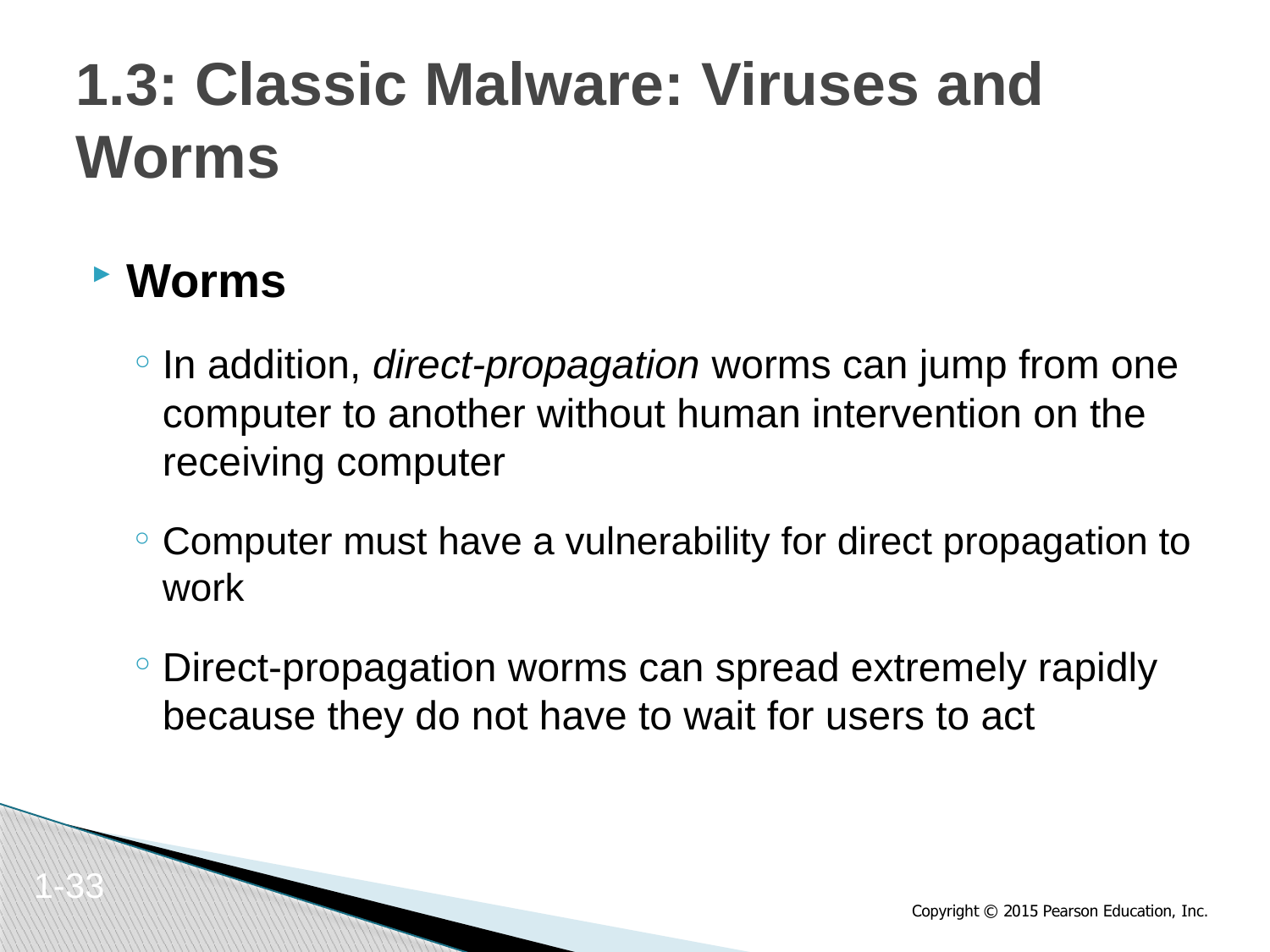

# 1.3: Classic Malware: Viruses and Worms
Worms
In addition, direct-propagation worms can jump from one computer to another without human intervention on the receiving computer
Computer must have a vulnerability for direct propagation to work
Direct-propagation worms can spread extremely rapidly because they do not have to wait for users to act

1-33